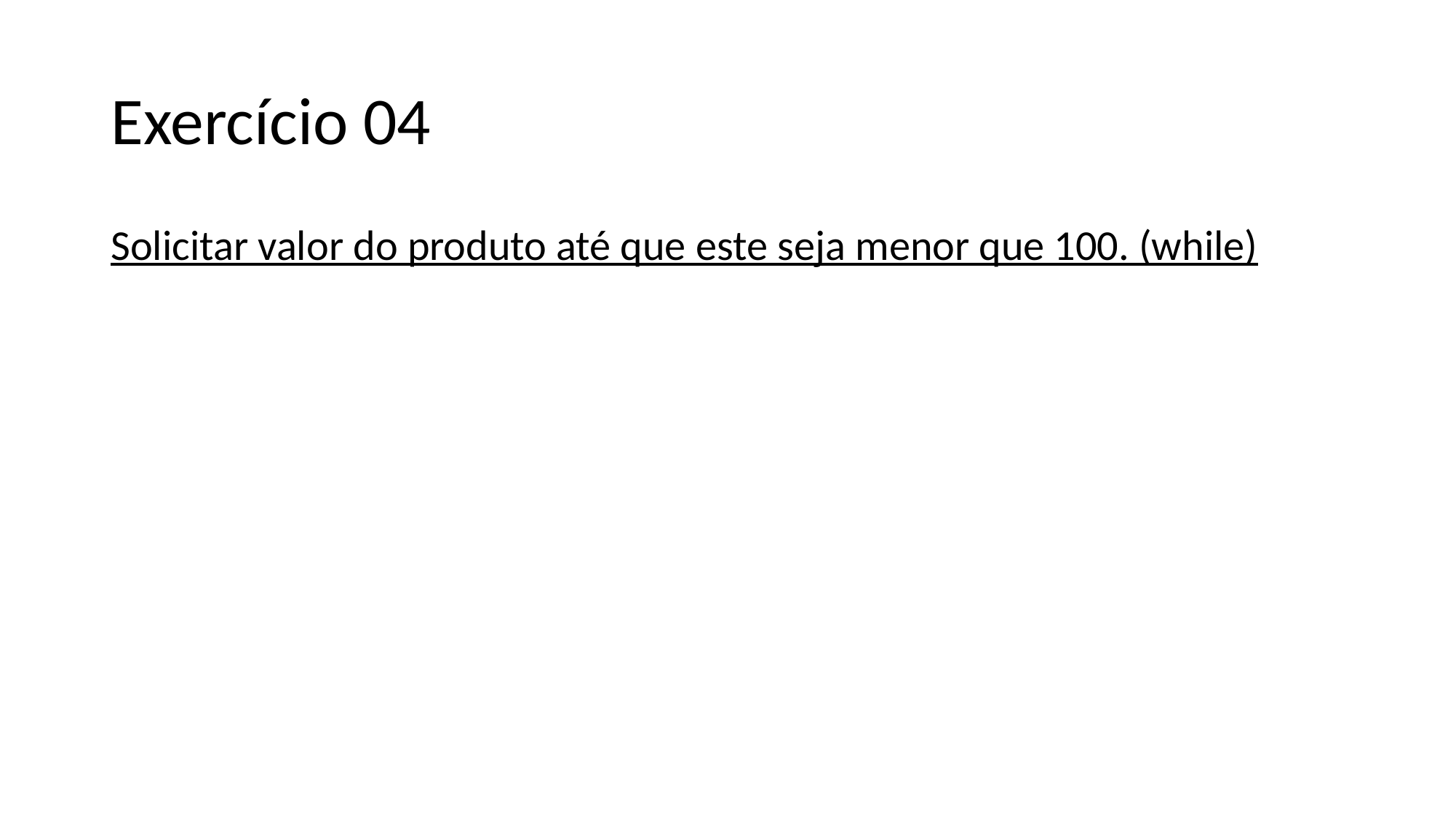

# Exercício 04
Solicitar valor do produto até que este seja menor que 100. (while)